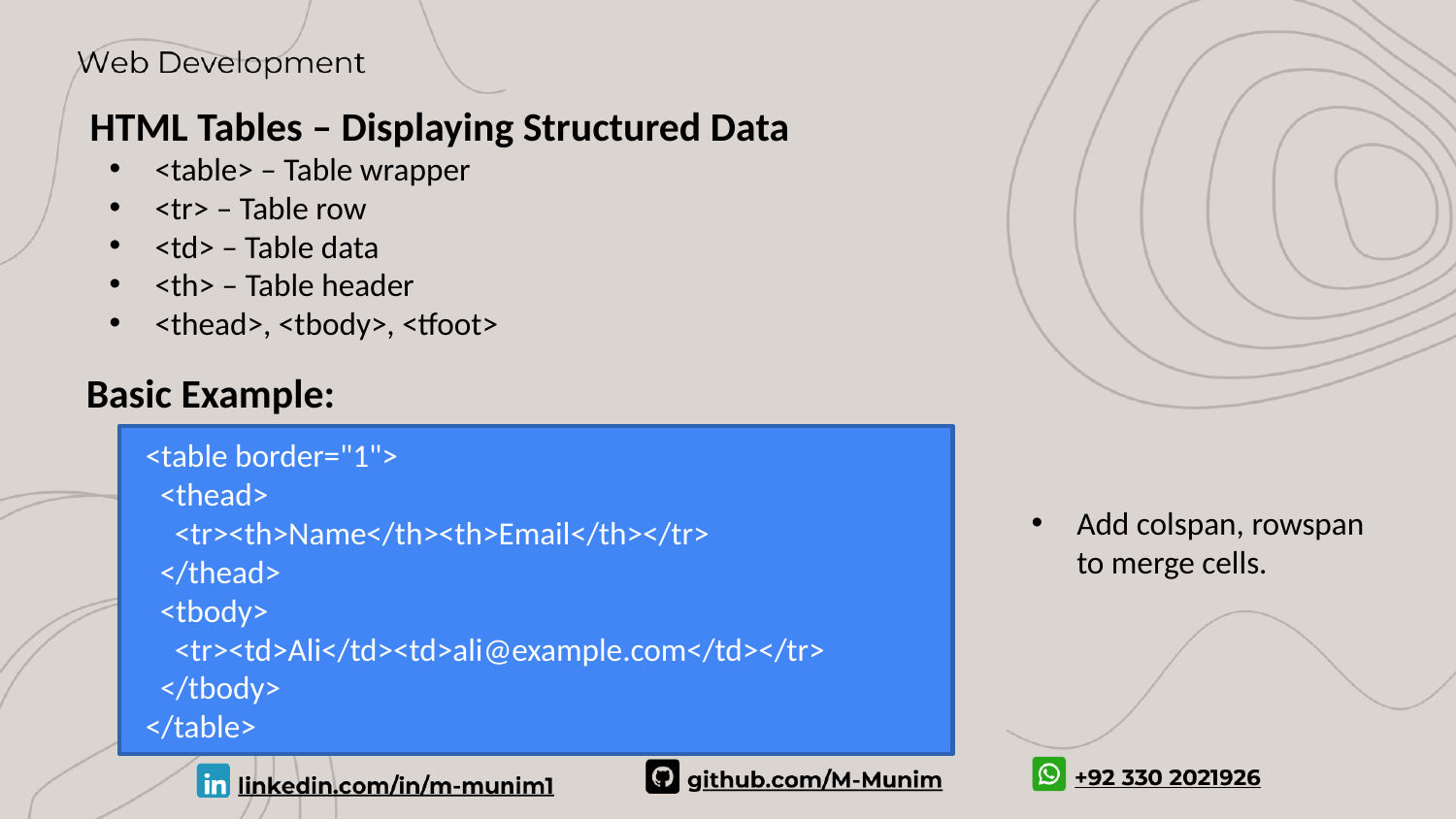

HTML Tables – Displaying Structured Data
<table> – Table wrapper
<tr> – Table row
<td> – Table data
<th> – Table header
<thead>, <tbody>, <tfoot>
Basic Example:

<table border="1">
  <thead>
    <tr><th>Name</th><th>Email</th></tr>
  </thead>
  <tbody>
    <tr><td>Ali</td><td>ali@example.com</td></tr>
  </tbody>
</table>
Add colspan, rowspan to merge cells.